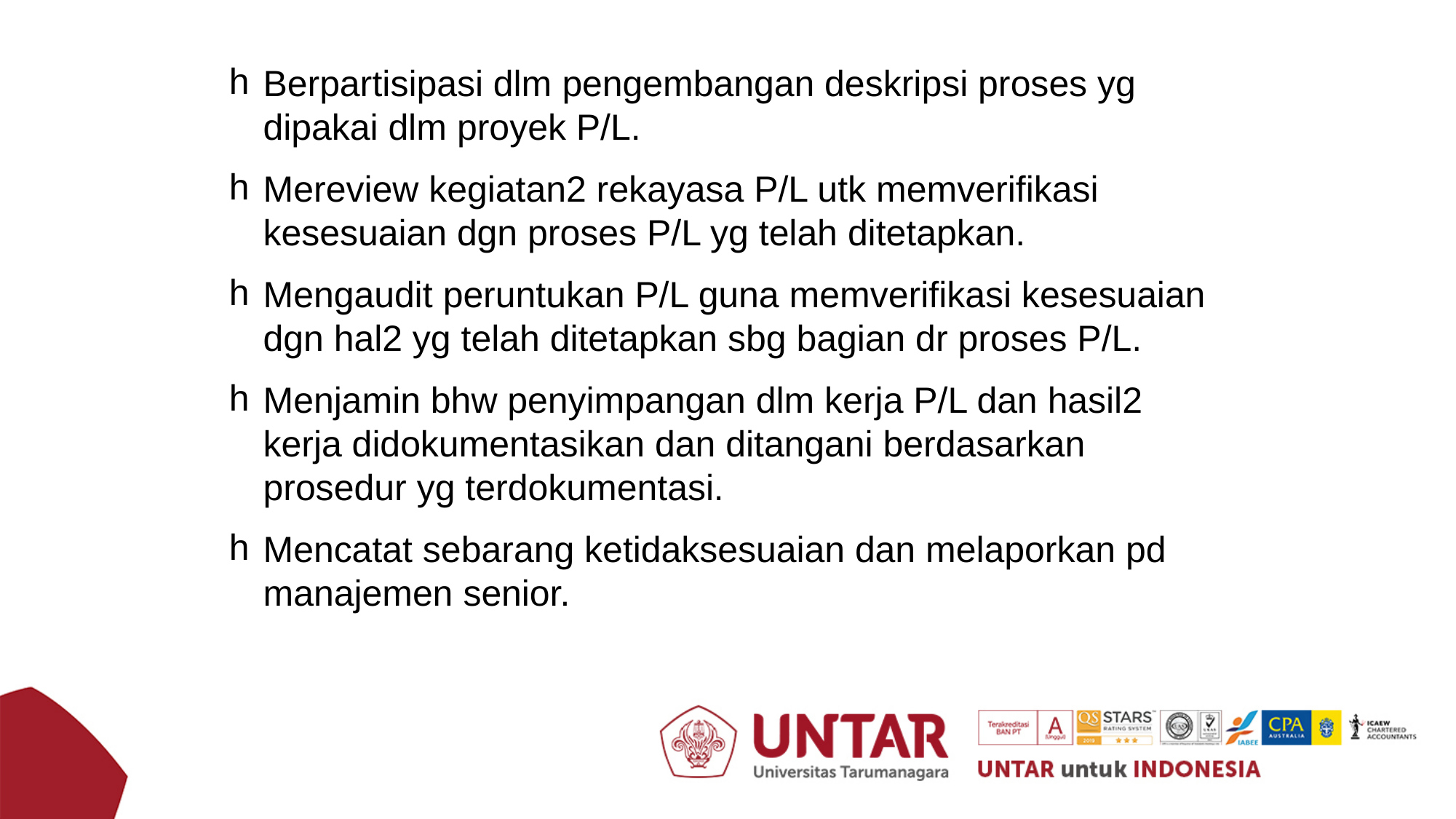

Berpartisipasi dlm pengembangan deskripsi proses yg dipakai dlm proyek P/L.
Mereview kegiatan2 rekayasa P/L utk memverifikasi kesesuaian dgn proses P/L yg telah ditetapkan.
Mengaudit peruntukan P/L guna memverifikasi kesesuaian dgn hal2 yg telah ditetapkan sbg bagian dr proses P/L.
Menjamin bhw penyimpangan dlm kerja P/L dan hasil2 kerja didokumentasikan dan ditangani berdasarkan prosedur yg terdokumentasi.
Mencatat sebarang ketidaksesuaian dan melaporkan pd manajemen senior.